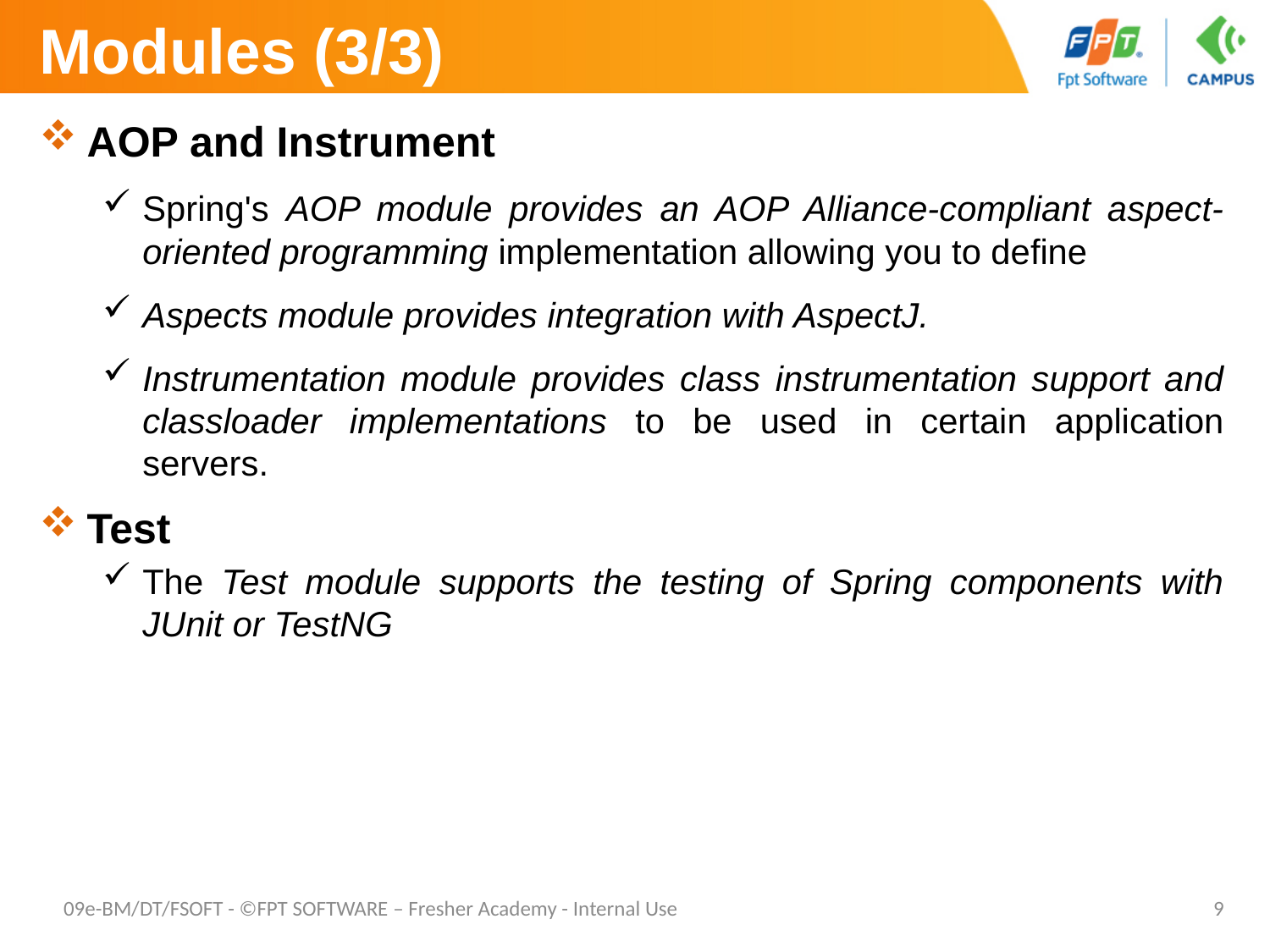

# Modules (3/3)
AOP and Instrument
Spring's AOP module provides an AOP Alliance-compliant aspect-oriented programming implementation allowing you to define
Aspects module provides integration with AspectJ.
Instrumentation module provides class instrumentation support and classloader implementations to be used in certain application servers.
Test
The Test module supports the testing of Spring components with JUnit or TestNG
09e-BM/DT/FSOFT - ©FPT SOFTWARE – Fresher Academy - Internal Use
9